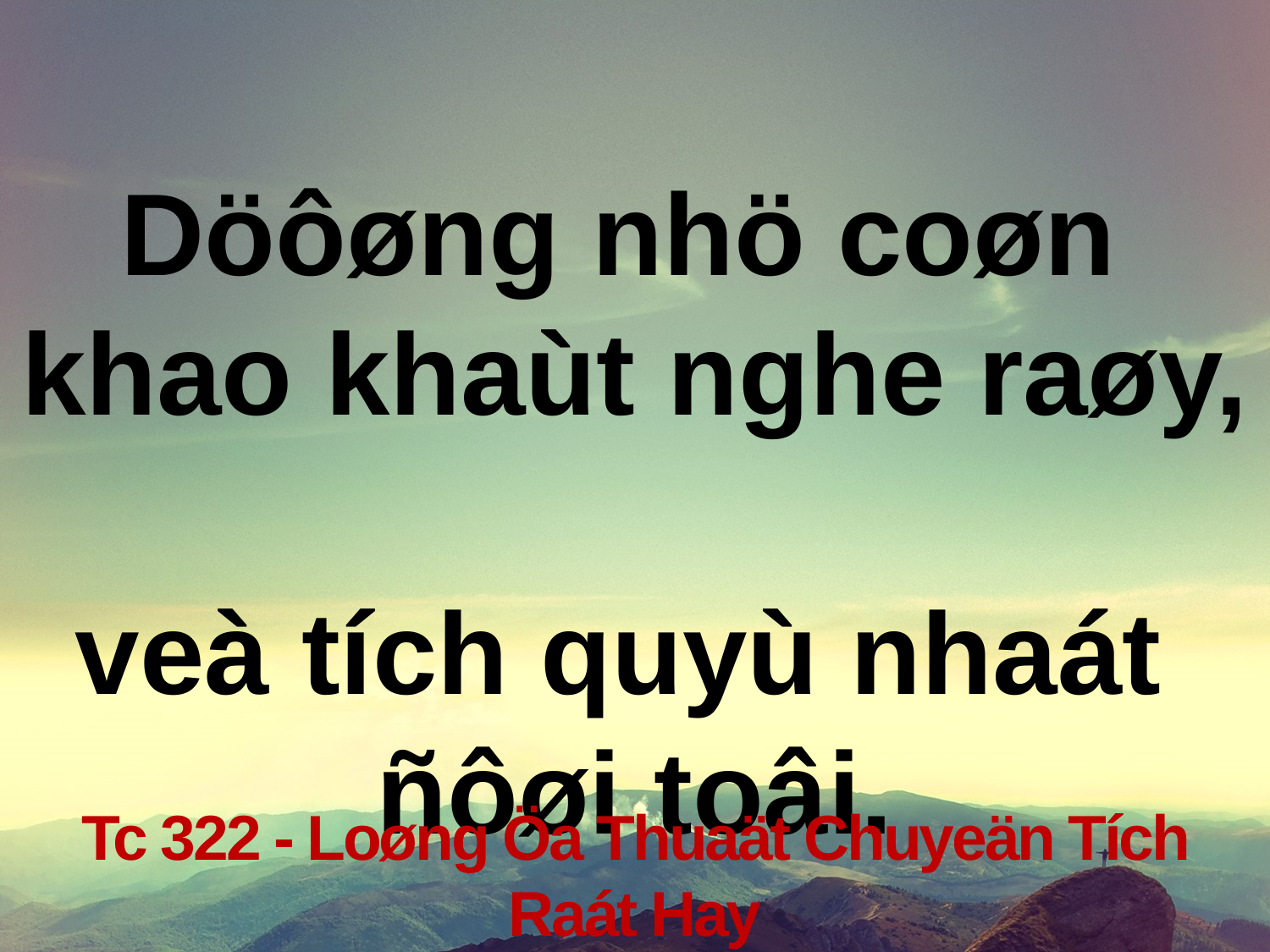

Döôøng nhö coøn
khao khaùt nghe raøy,
veà tích quyù nhaát
ñôøi toâi.
Tc 322 - Loøng Öa Thuaät Chuyeän Tích Raát Hay